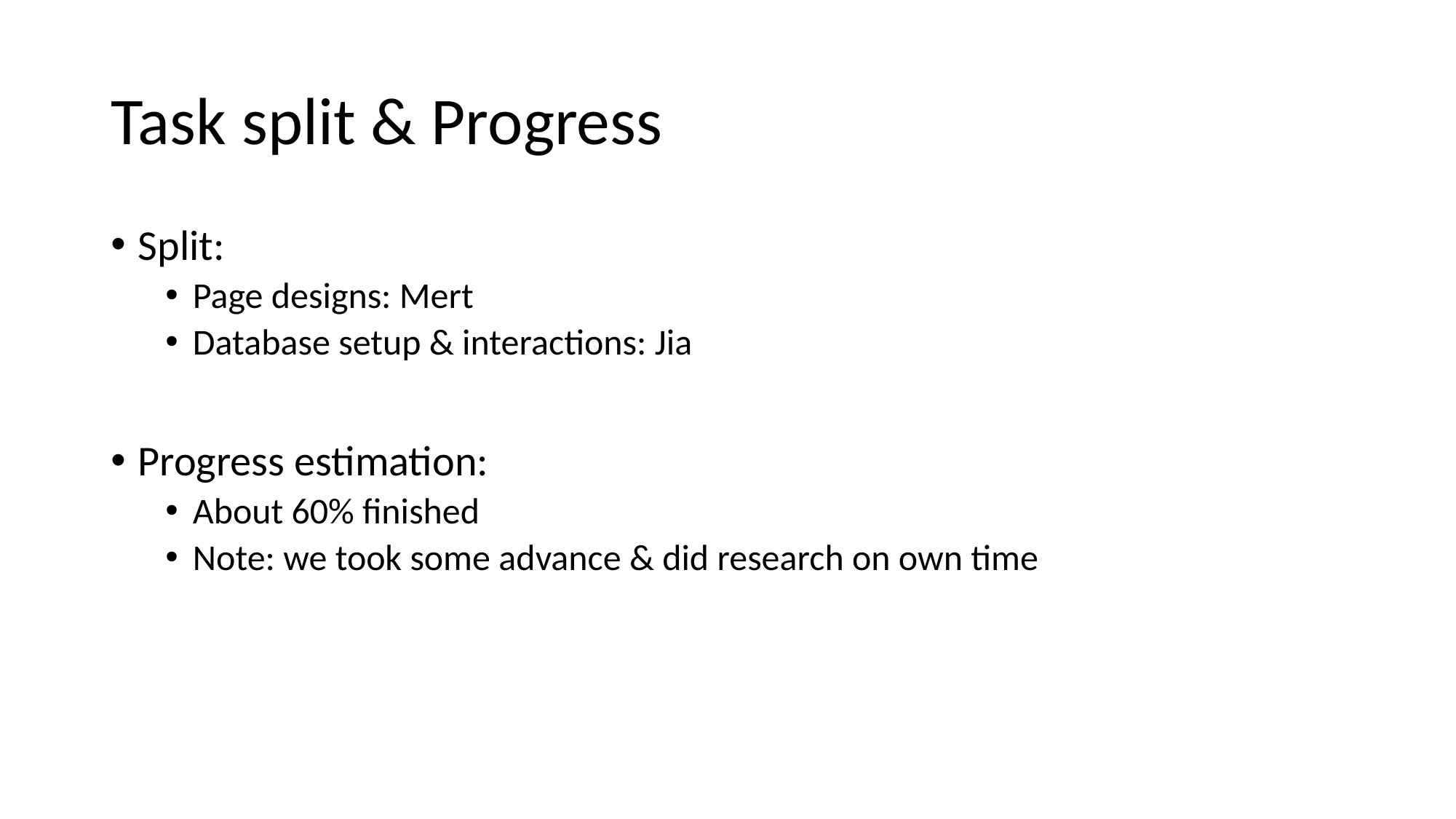

# Task split & Progress
Split:
Page designs: Mert
Database setup & interactions: Jia

Progress estimation:
About 60% finished
Note: we took some advance & did research on own time